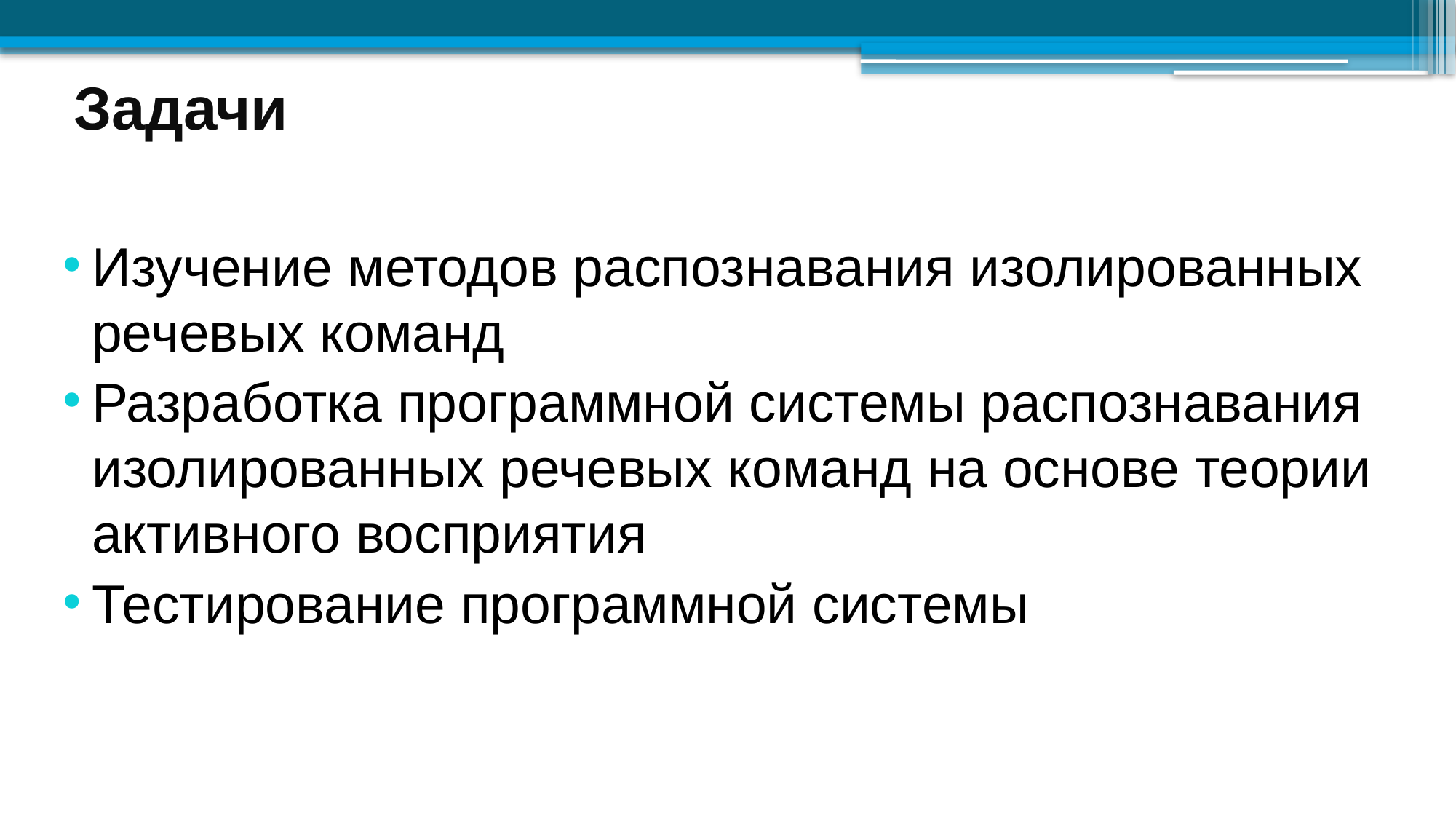

# Задачи
Изучение методов распознавания изолированных речевых команд
Разработка программной системы распознавания изолированных речевых команд на основе теории активного восприятия
Тестирование программной системы